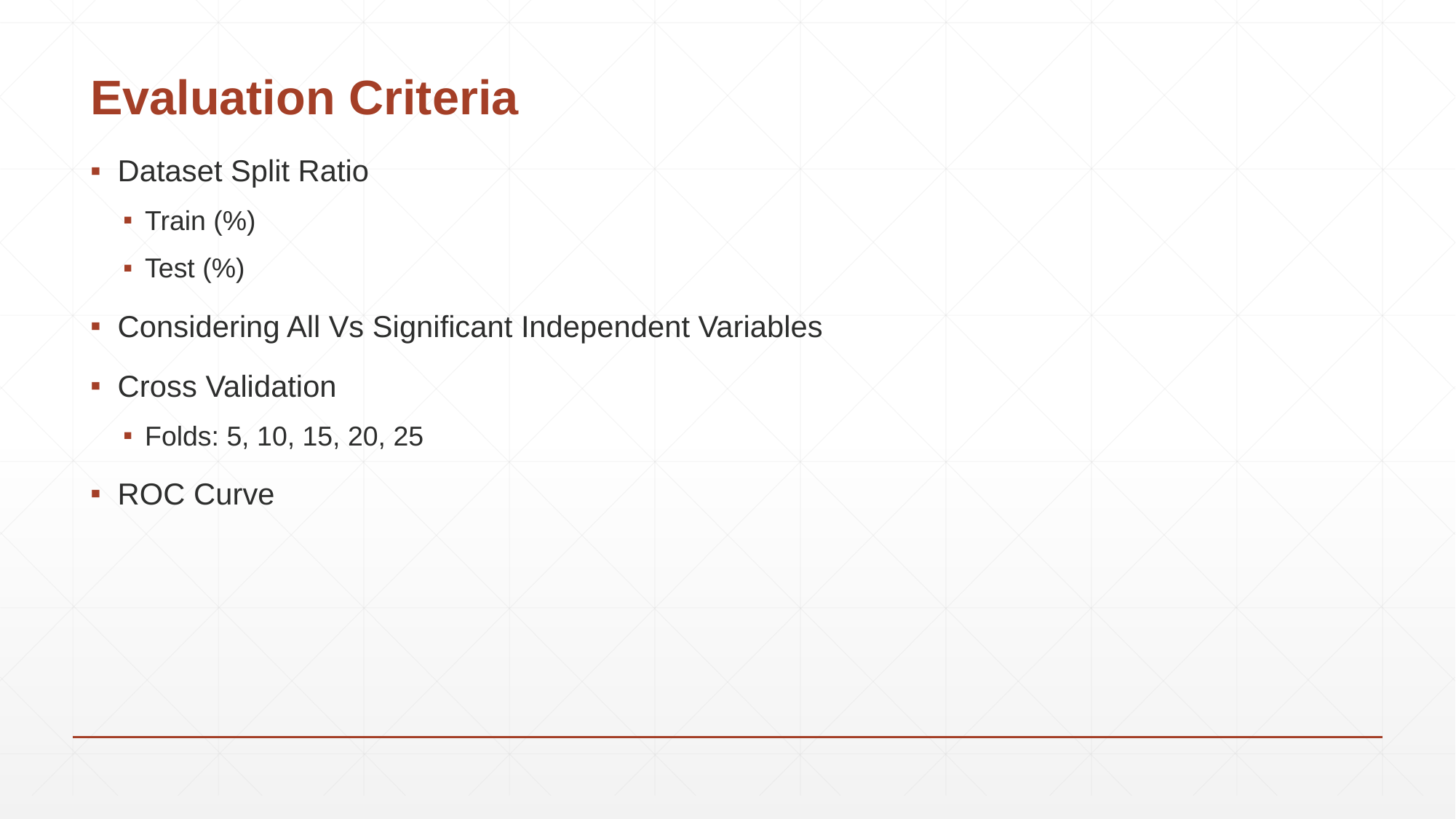

# Evaluation Criteria
Dataset Split Ratio
Train (%)
Test (%)
Considering All Vs Significant Independent Variables
Cross Validation
Folds: 5, 10, 15, 20, 25
ROC Curve